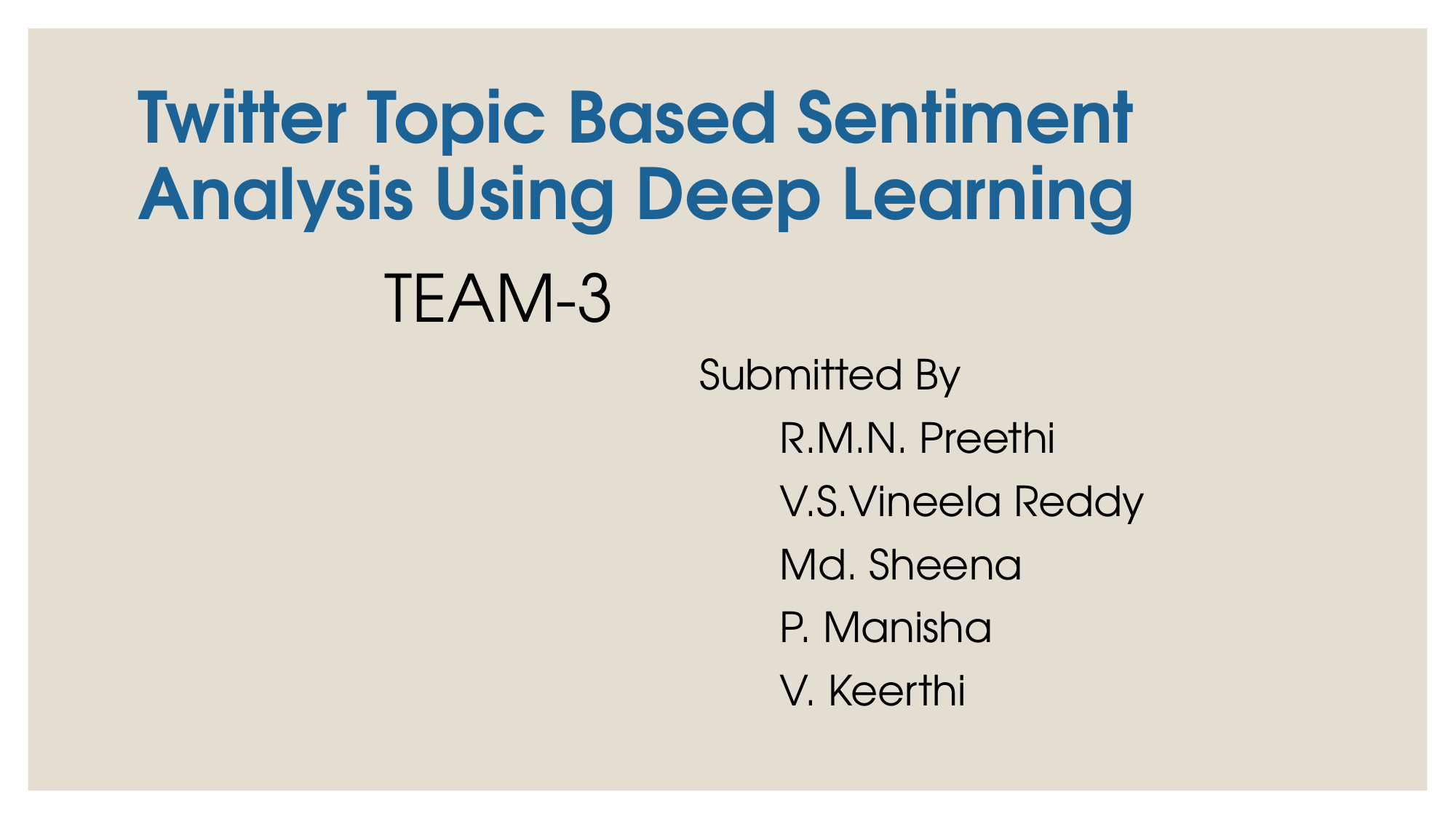

# Twitter Topic Based Sentiment Analysis Using Deep Learning
                                 TEAM-3
                                                 Submitted By
                                                     	R.M.N. Preethi
                                                    	V.S.Vineela Reddy
                                                   	Md. Sheena
                                                    	P. Manisha
                                                    	V. Keerthi